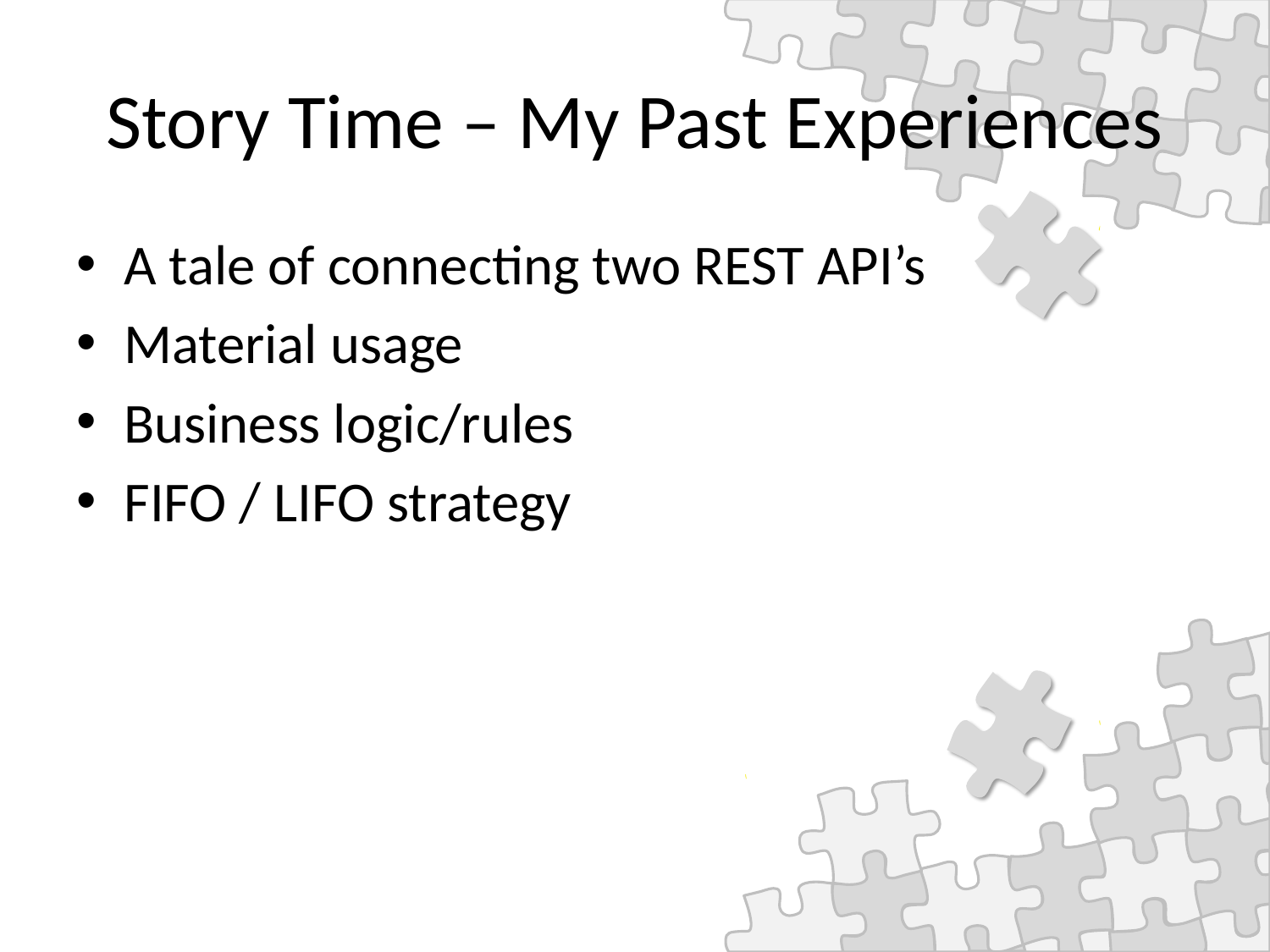

# Story Time – My Past Experiences
A tale of connecting two REST API’s
Material usage
Business logic/rules
FIFO / LIFO strategy